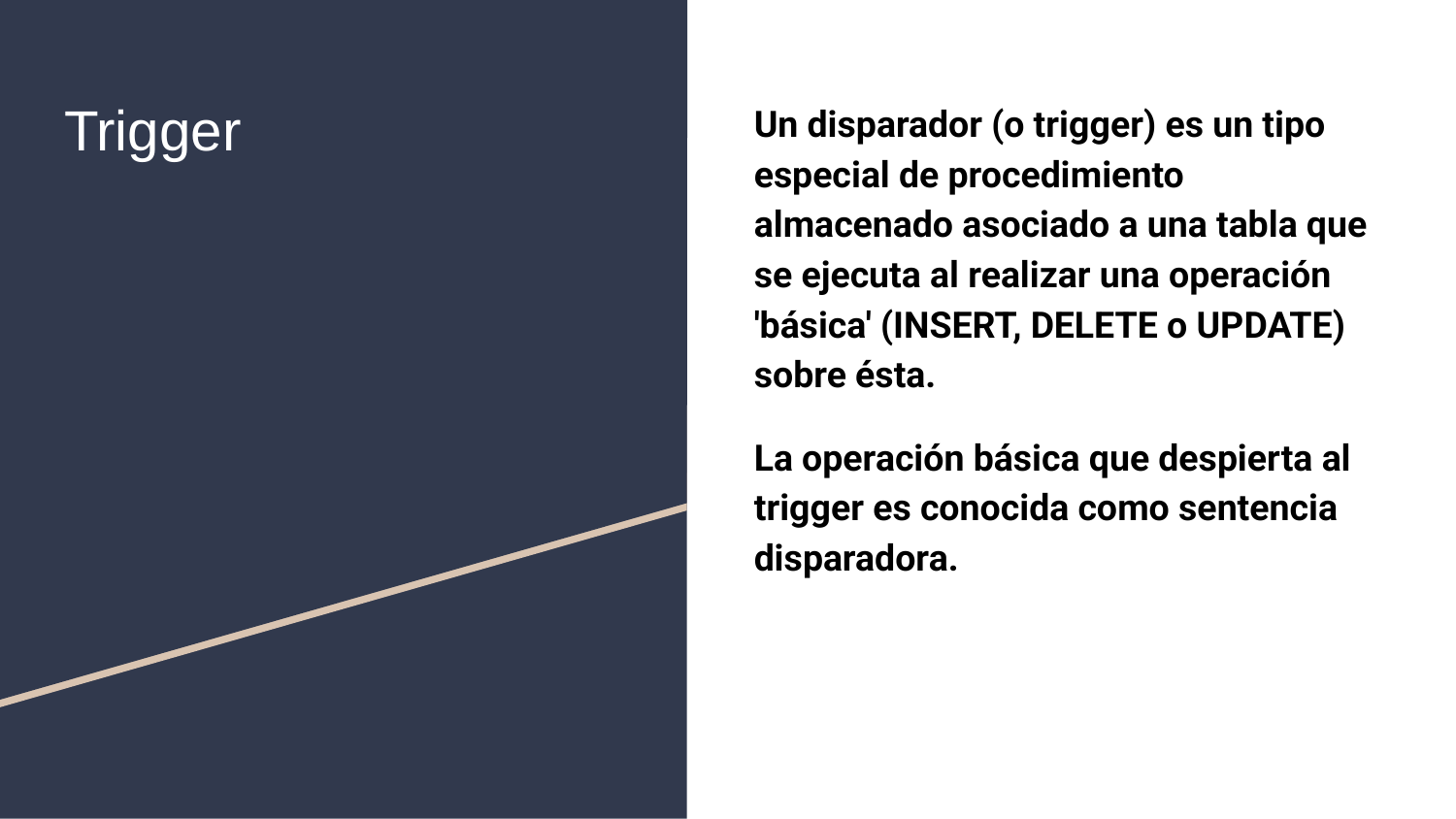

# Trigger
Un disparador (o trigger) es un tipo especial de procedimiento almacenado asociado a una tabla que se ejecuta al realizar una operación 'básica' (INSERT, DELETE o UPDATE) sobre ésta.
La operación básica que despierta al trigger es conocida como sentencia disparadora.